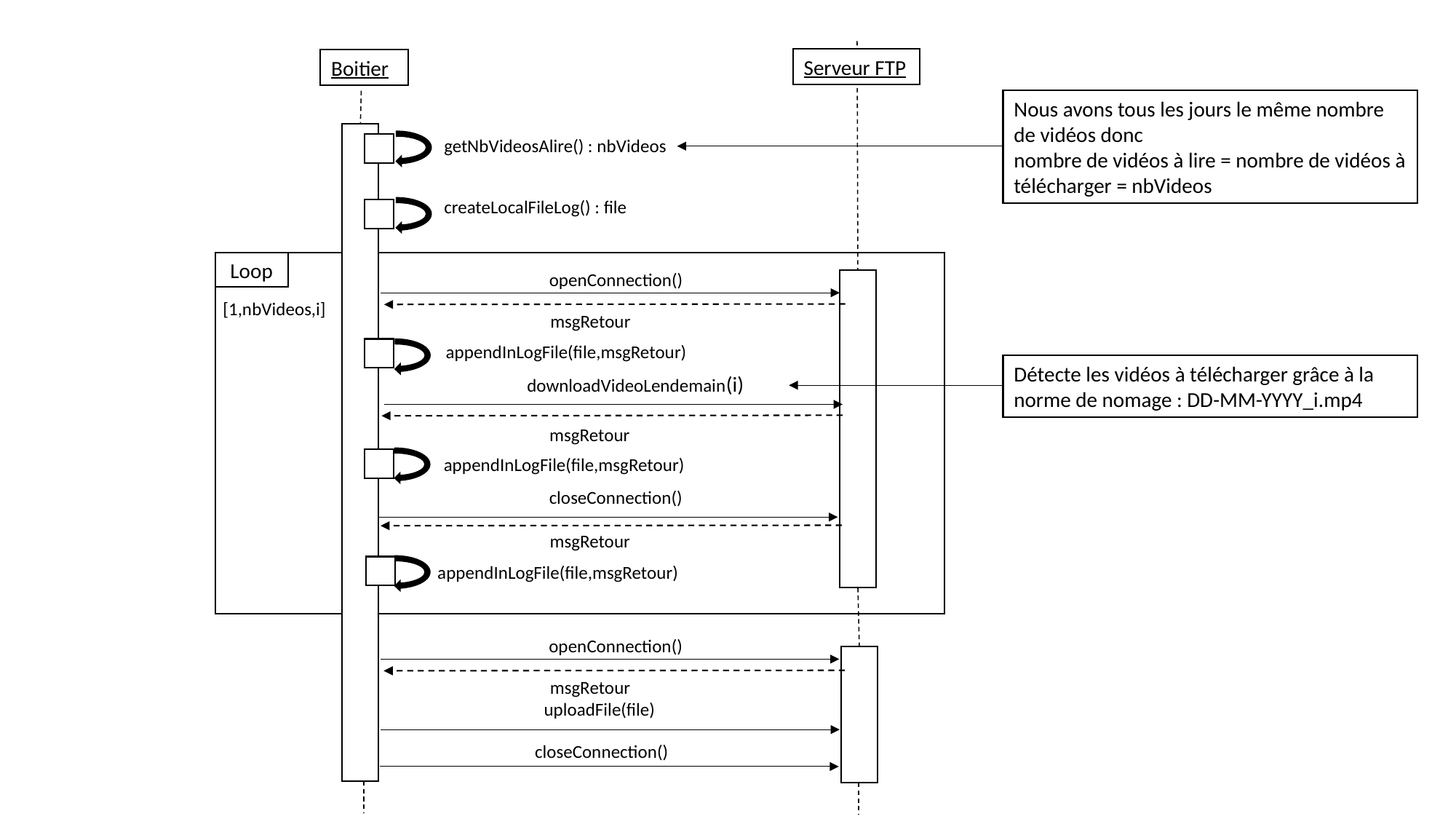

Serveur FTP
Boitier
Nous avons tous les jours le même nombre de vidéos donc
nombre de vidéos à lire = nombre de vidéos à télécharger = nbVideos

getNbVideosAlire() : nbVideos

createLocalFileLog() : file

Loop
openConnection()

[1,nbVideos,i]
msgRetour

appendInLogFile(file,msgRetour)

Détecte les vidéos à télécharger grâce à la norme de nomage : DD-MM-YYYY_i.mp4
downloadVideoLendemain(i)
msgRetour

appendInLogFile(file,msgRetour)

closeConnection()
msgRetour

appendInLogFile(file,msgRetour)

openConnection()

msgRetour
uploadFile(file)
closeConnection()